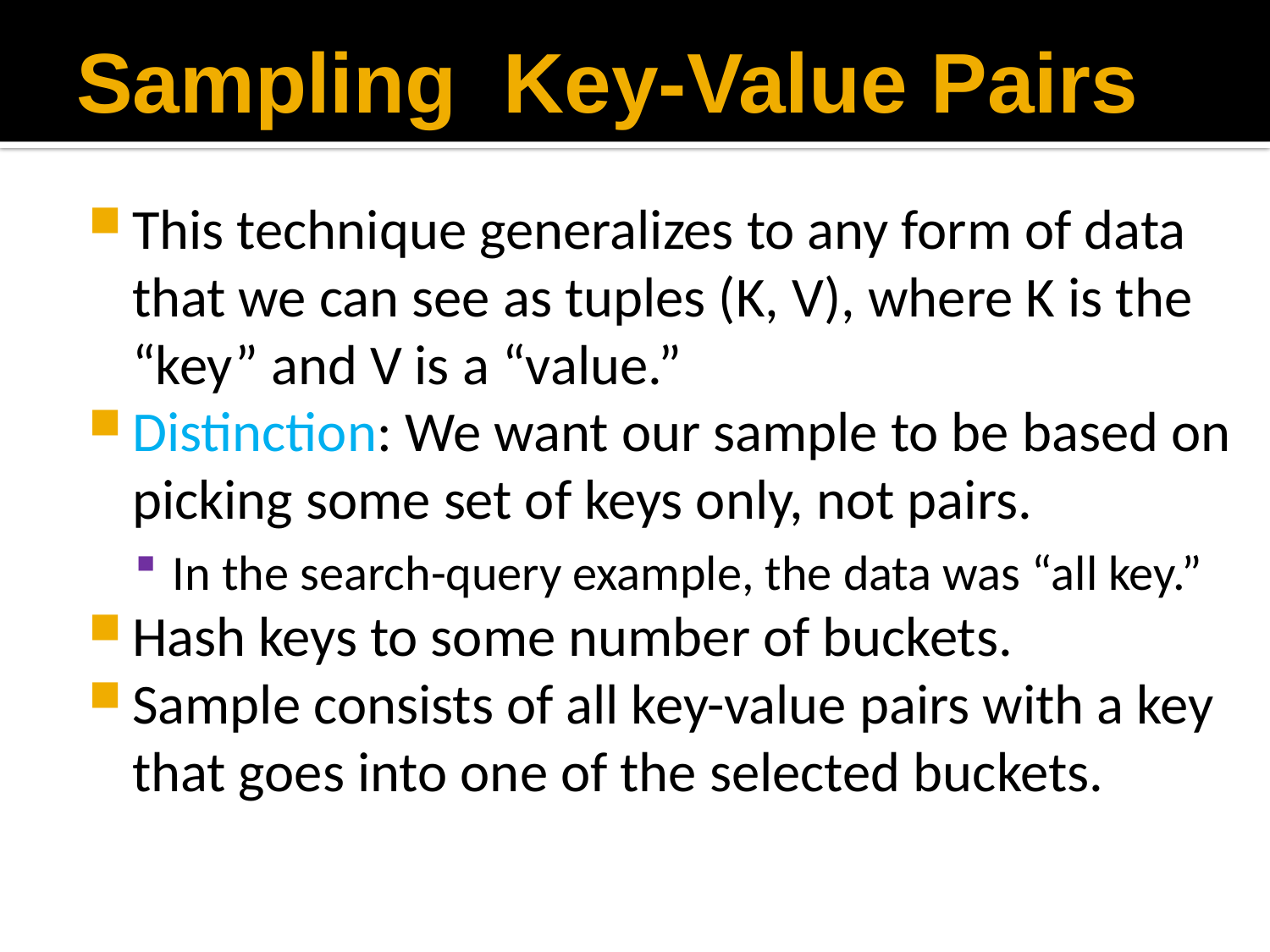

# Sampling  Key-Value Pairs
This technique generalizes to any form of data that we can see as tuples (K, V), where K is the “key” and V is a “value.”
Distinction: We want our sample to be based on picking some set of keys only, not pairs.
In the search-query example, the data was “all key.”
Hash keys to some number of buckets.
Sample consists of all key-value pairs with a key that goes into one of the selected buckets.
19